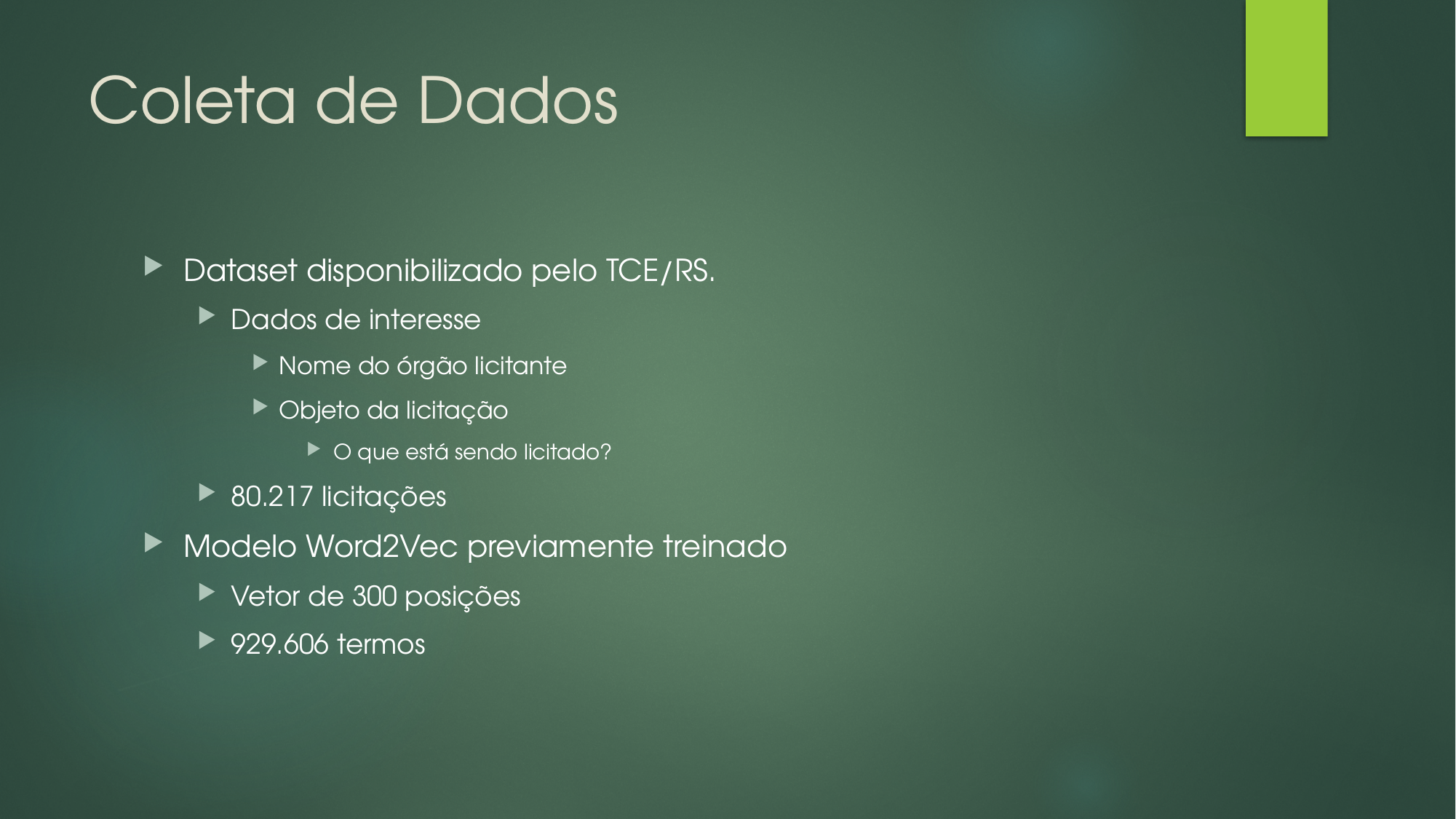

# Coleta de Dados
Dataset disponibilizado pelo TCE/RS.
Dados de interesse
Nome do órgão licitante
Objeto da licitação
O que está sendo licitado?
80.217 licitações
Modelo Word2Vec previamente treinado
Vetor de 300 posições
929.606 termos